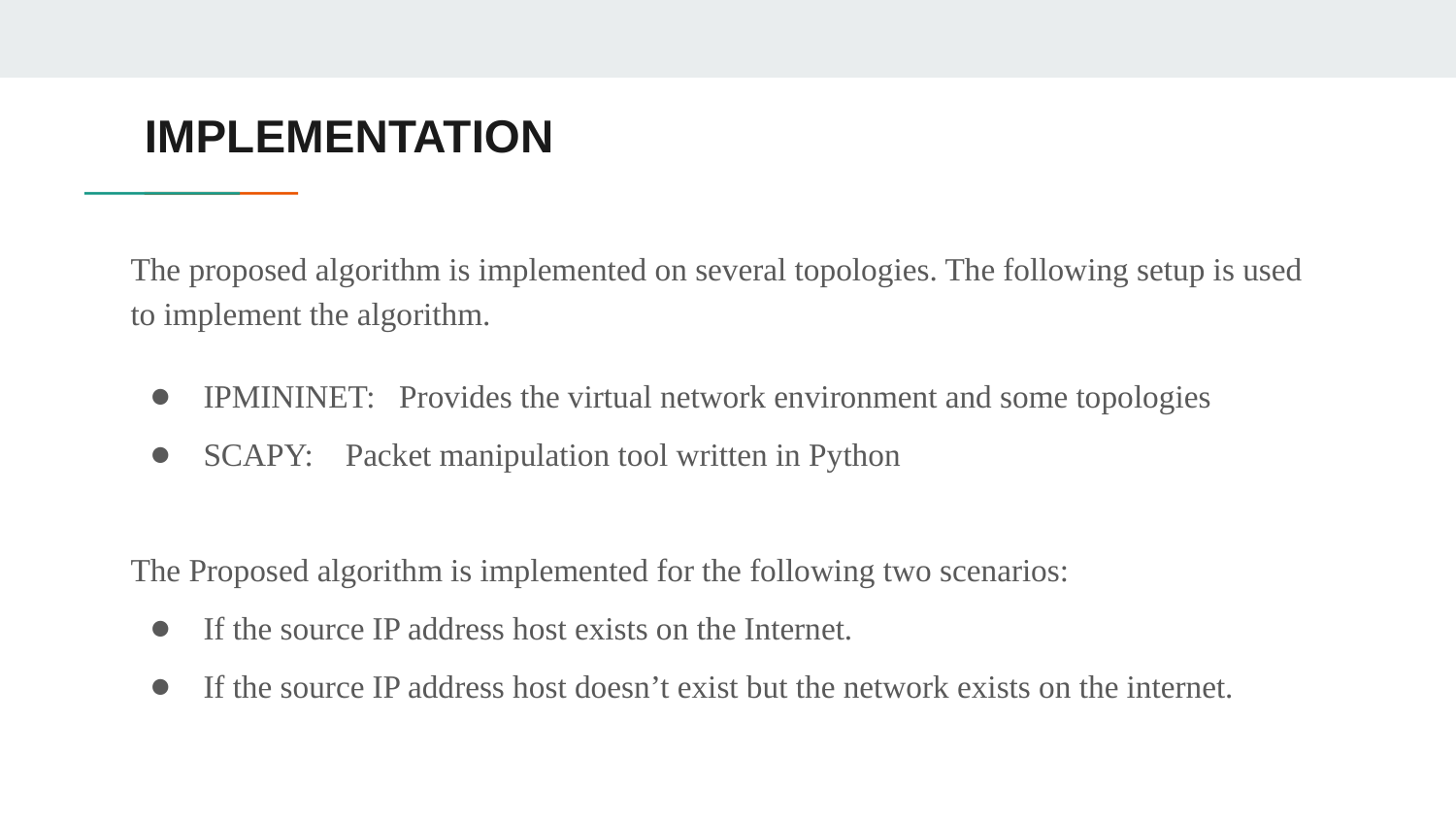

# IMPLEMENTATION
The proposed algorithm is implemented on several topologies. The following setup is used to implement the algorithm.
IPMININET:   Provides the virtual network environment and some topologies
SCAPY:    Packet manipulation tool written in Python

The Proposed algorithm is implemented for the following two scenarios:
If the source IP address host exists on the Internet.
If the source IP address host doesn’t exist but the network exists on the internet.